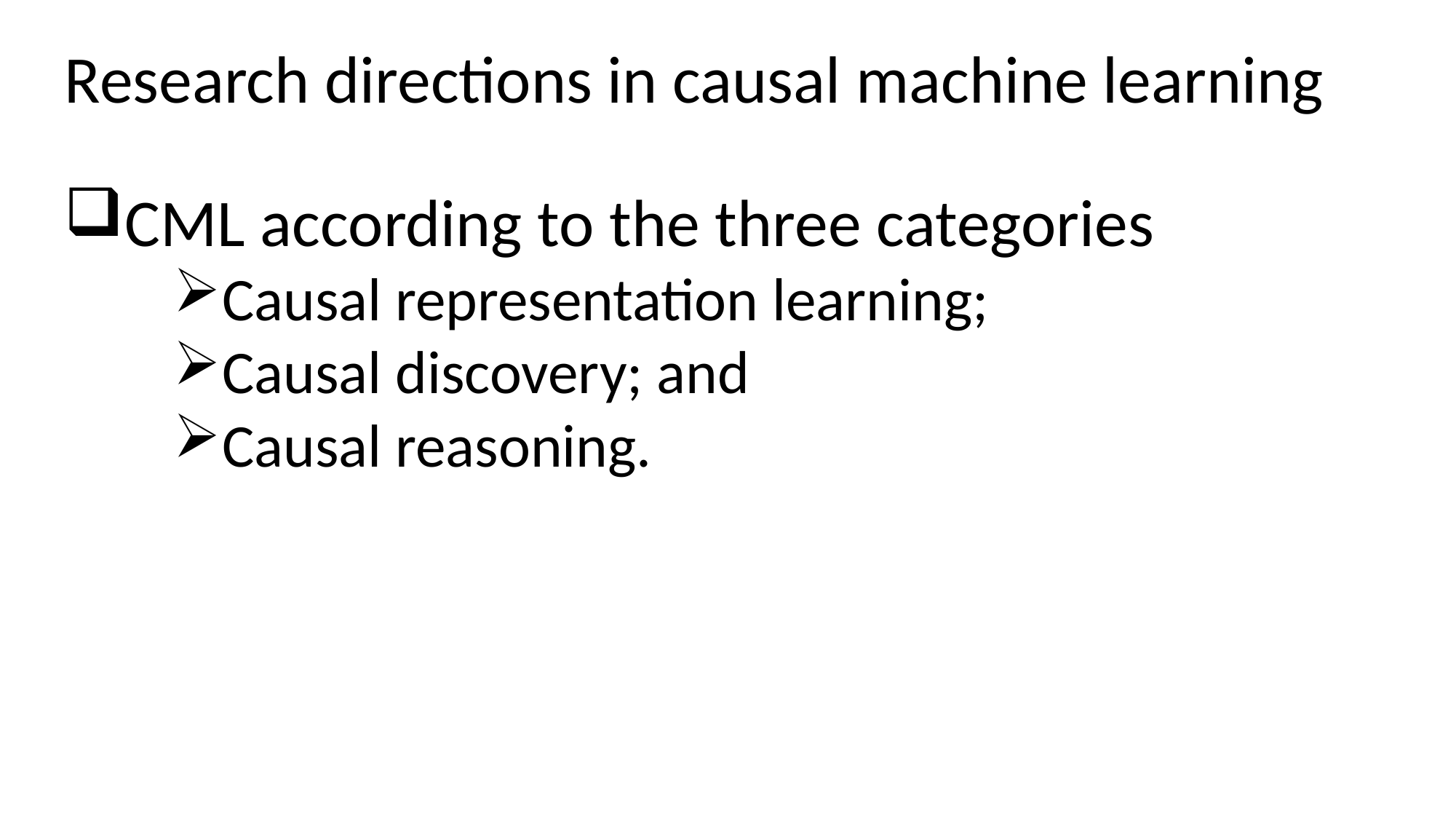

# Research directions in causal machine learning
CML according to the three categories
Causal representation learning;
Causal discovery; and
Causal reasoning.